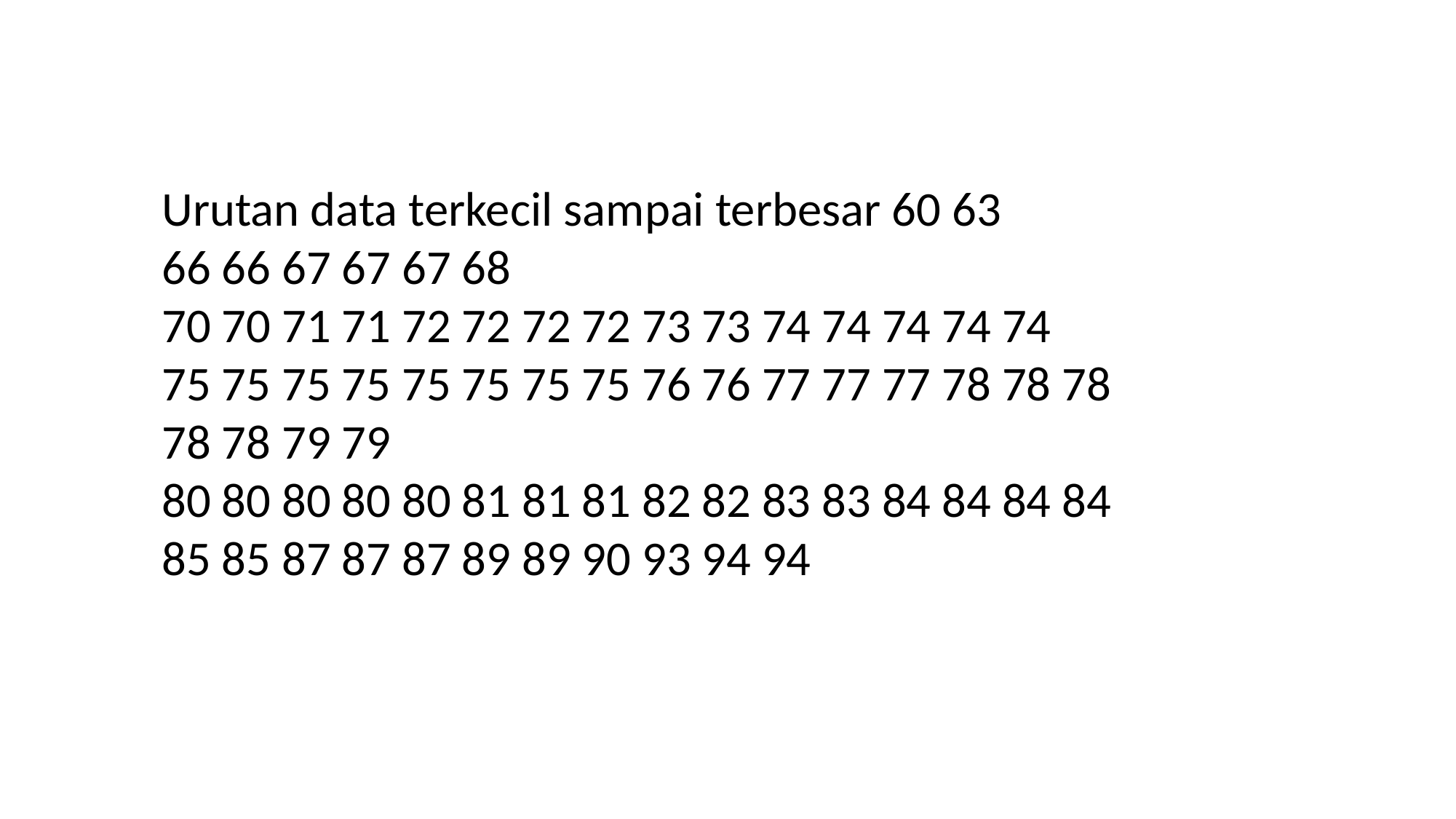

Urutan data terkecil sampai terbesar 60 63
66 66 67 67 67 68
70 70 71 71 72 72 72 72 73 73 74 74 74 74 74
75 75 75 75 75 75 75 75 76 76 77 77 77 78 78 78
78 78 79 79
80 80 80 80 80 81 81 81 82 82 83 83 84 84 84 84
85 85 87 87 87 89 89 90 93 94 94